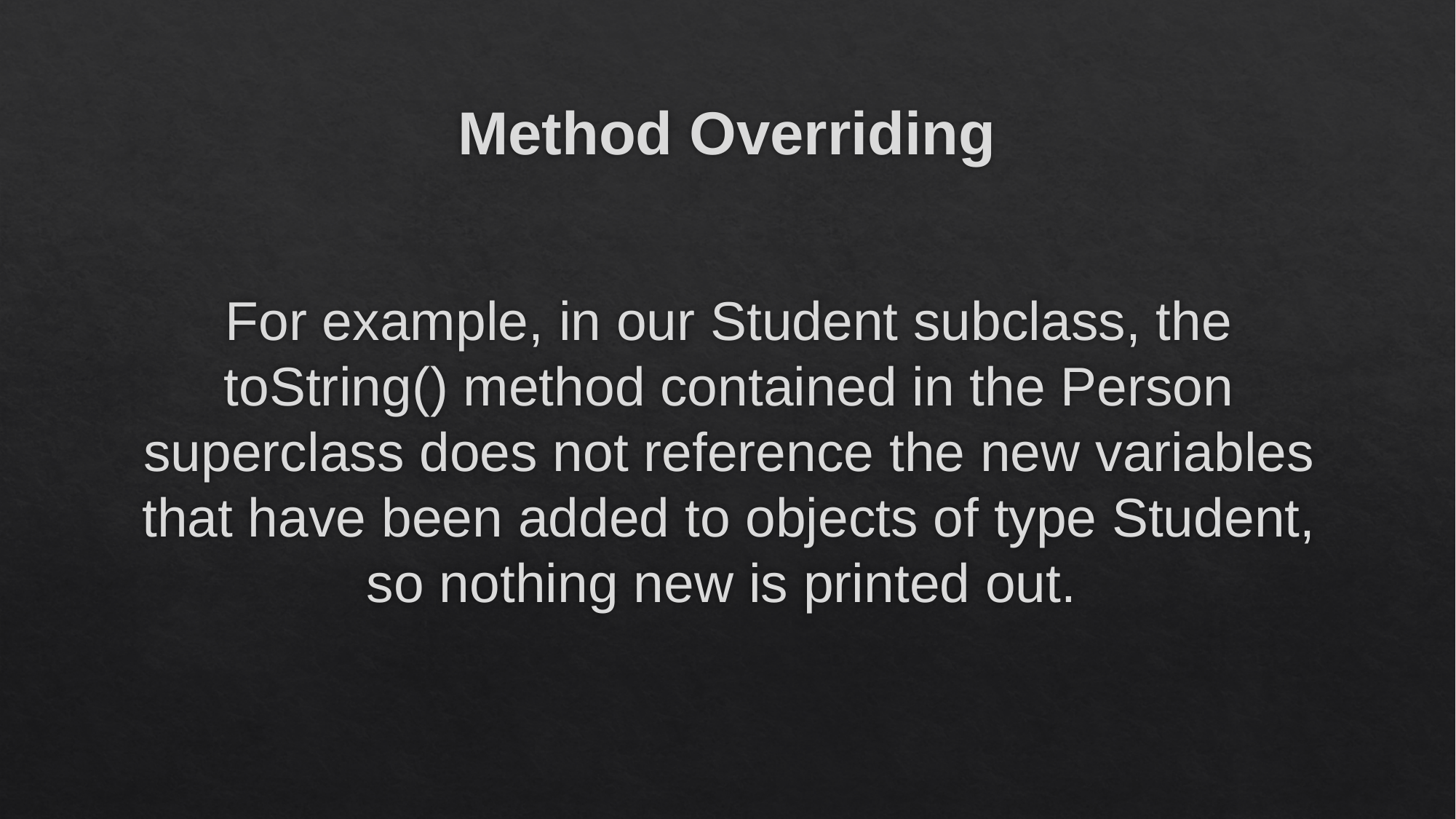

# Method Overriding
For example, in our Student subclass, the toString() method contained in the Person superclass does not reference the new variables that have been added to objects of type Student, so nothing new is printed out.